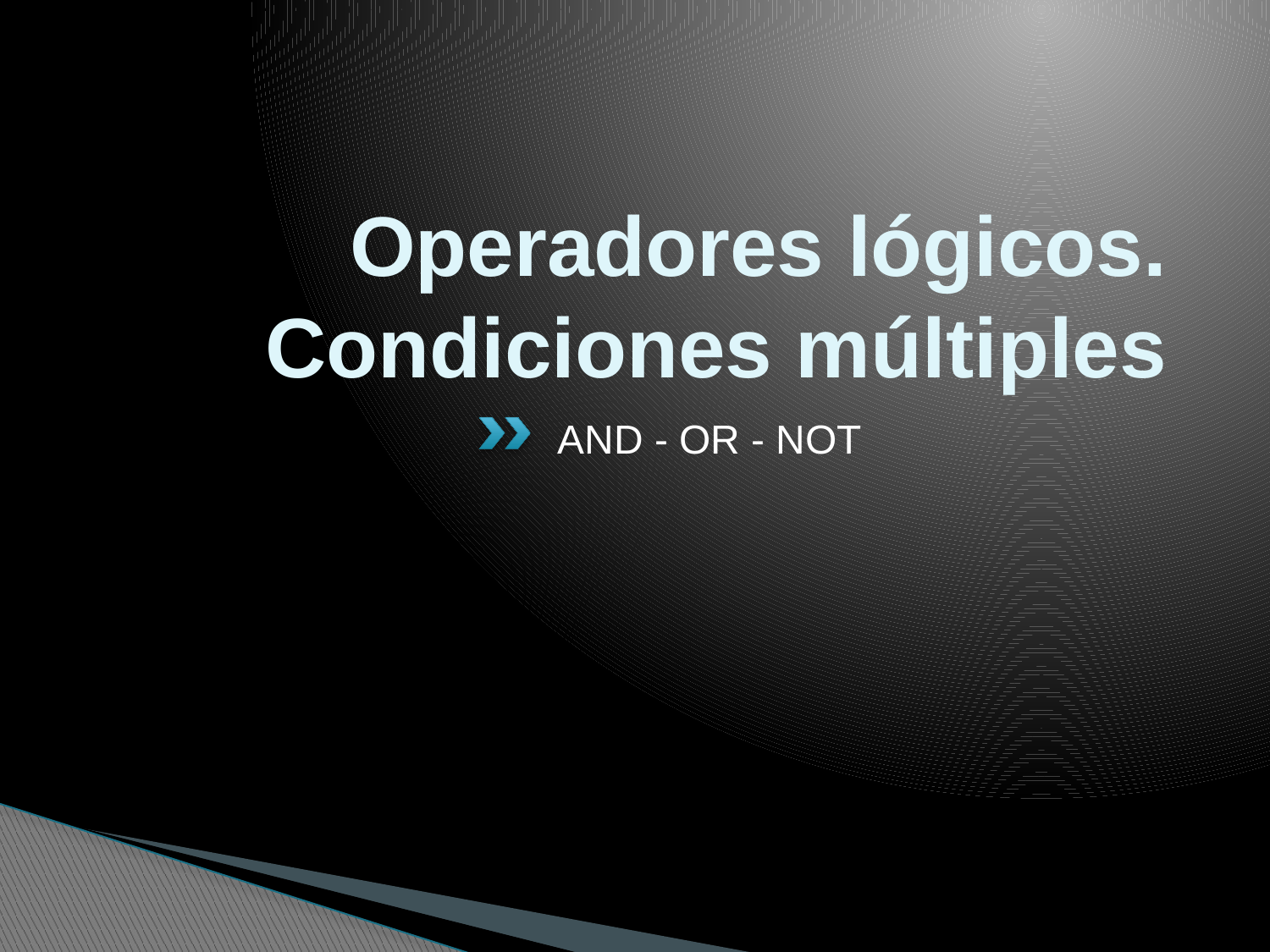

# Operadores lógicos. Condiciones múltiples
AND - OR - NOT